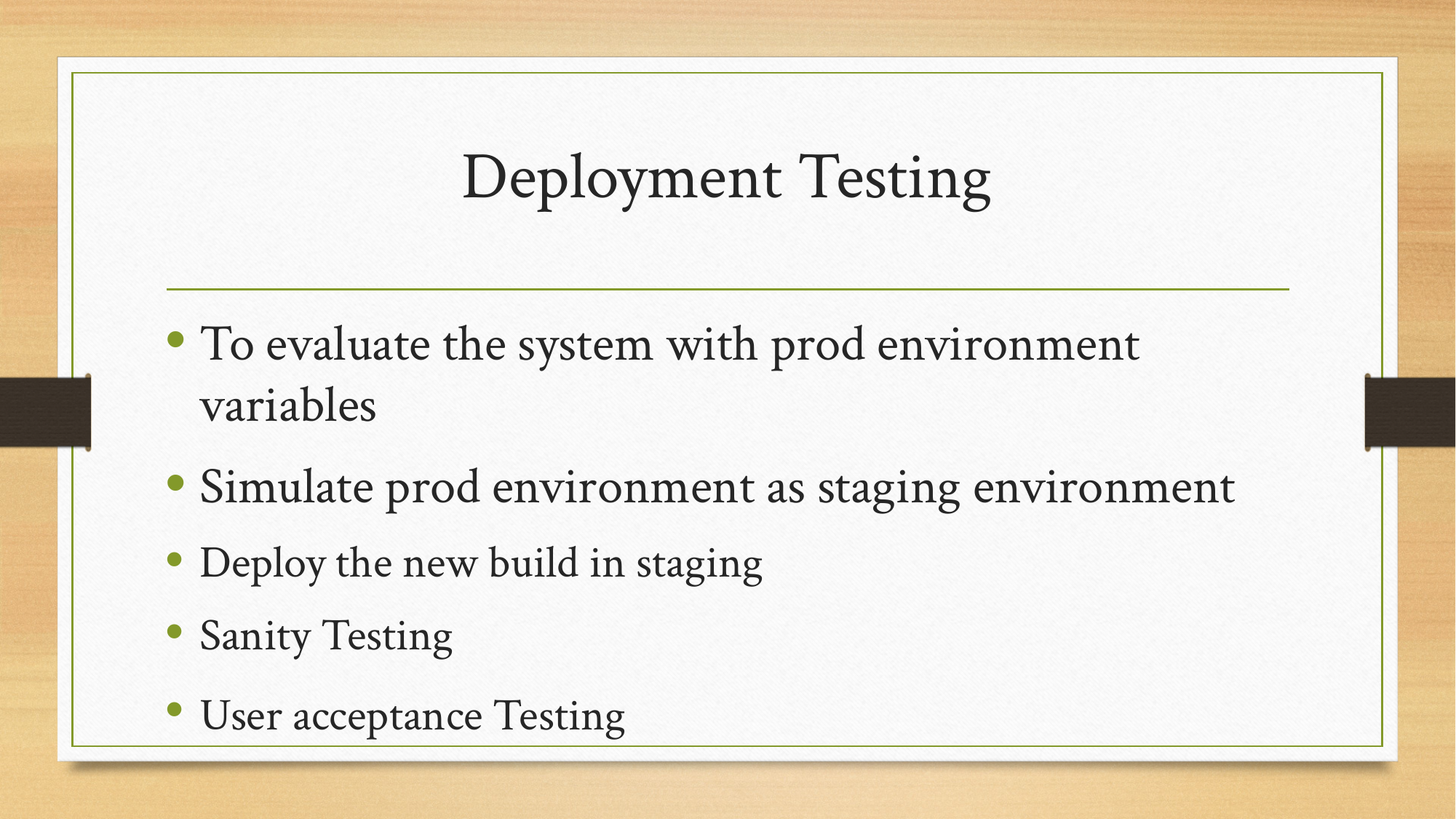

# Deployment Testing
To evaluate the system with prod environment variables
Simulate prod environment as staging environment
Deploy the new build in staging
Sanity Testing
User acceptance Testing